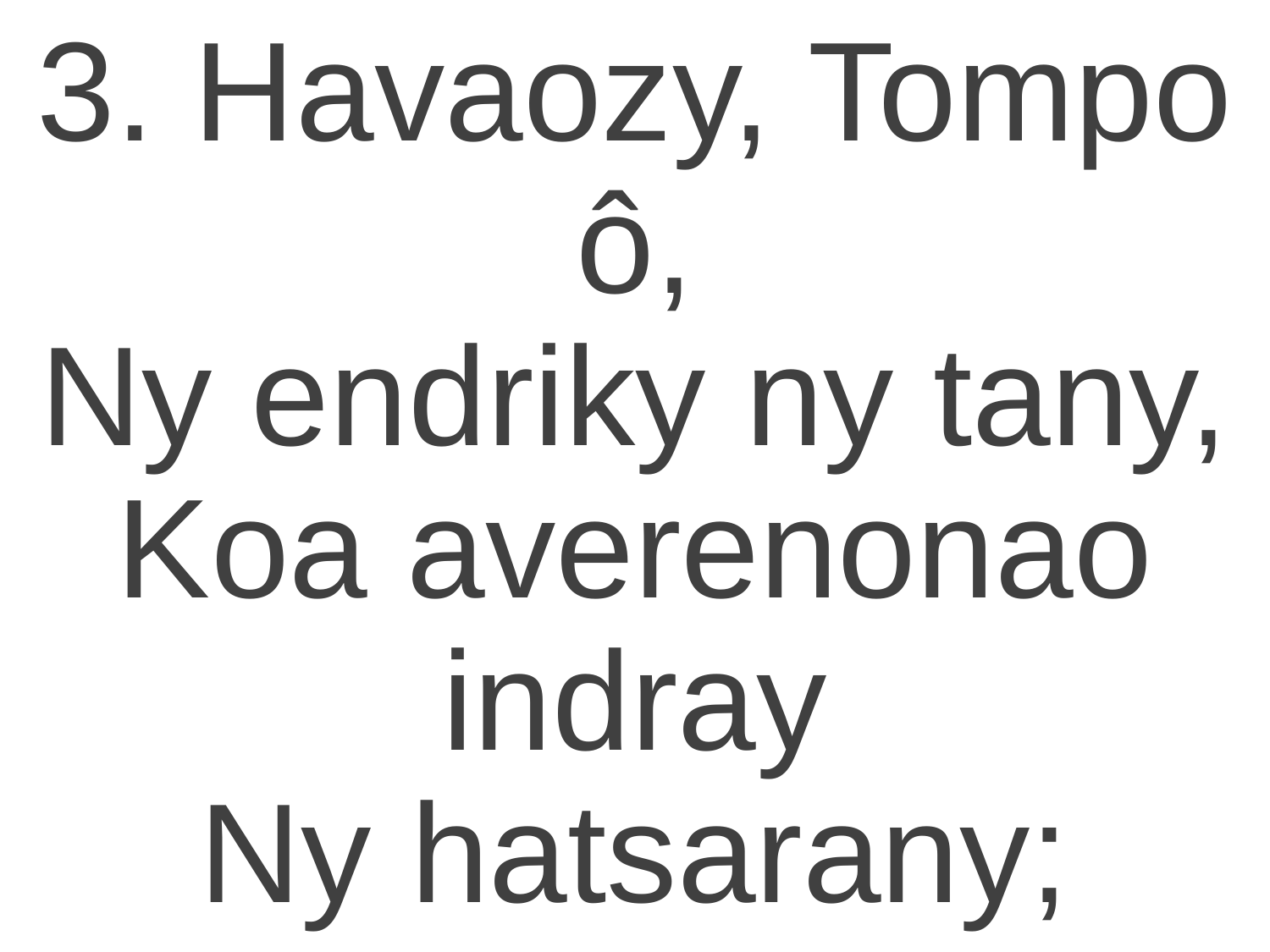

3. Havaozy, Tompo ô,
Ny endriky ny tany,
Koa averenonao indray
Ny hatsarany;